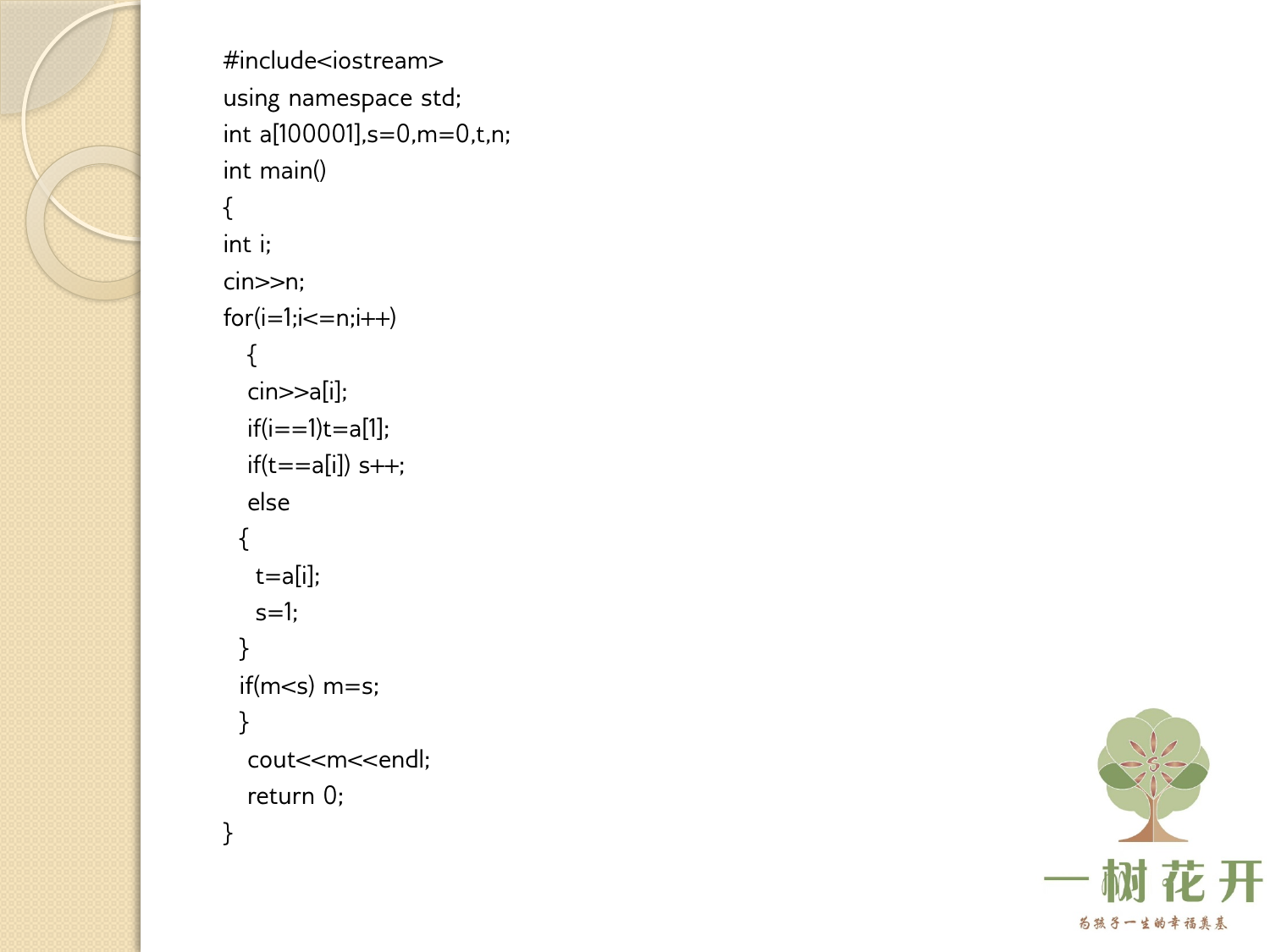

#include<iostream>
using namespace std;
int a[100001],s=0,m=0,t,n;
int main()
{
int i;
cin>>n;
for(i=1;i<=n;i++)
   {
   cin>>a[i];
   if(i==1)t=a[1];
   if(t==a[i]) s++;
   else
  {
    t=a[i];
    s=1;
  }
  if(m<s) m=s;
  }
   cout<<m<<endl;
   return 0;
}